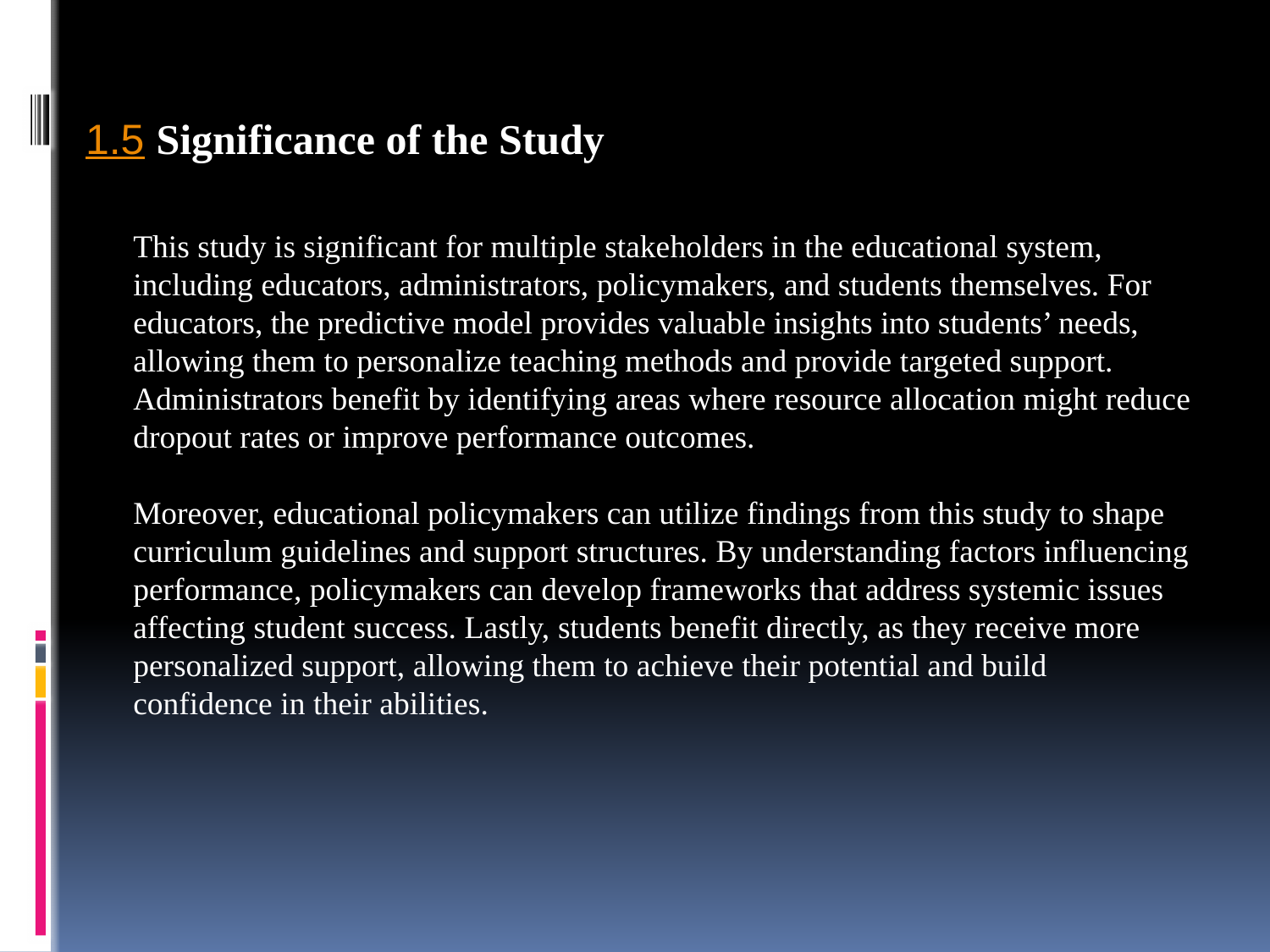

1.5 Significance of the Study
This study is significant for multiple stakeholders in the educational system, including educators, administrators, policymakers, and students themselves. For educators, the predictive model provides valuable insights into students’ needs, allowing them to personalize teaching methods and provide targeted support. Administrators benefit by identifying areas where resource allocation might reduce dropout rates or improve performance outcomes.
Moreover, educational policymakers can utilize findings from this study to shape curriculum guidelines and support structures. By understanding factors influencing performance, policymakers can develop frameworks that address systemic issues affecting student success. Lastly, students benefit directly, as they receive more personalized support, allowing them to achieve their potential and build confidence in their abilities.